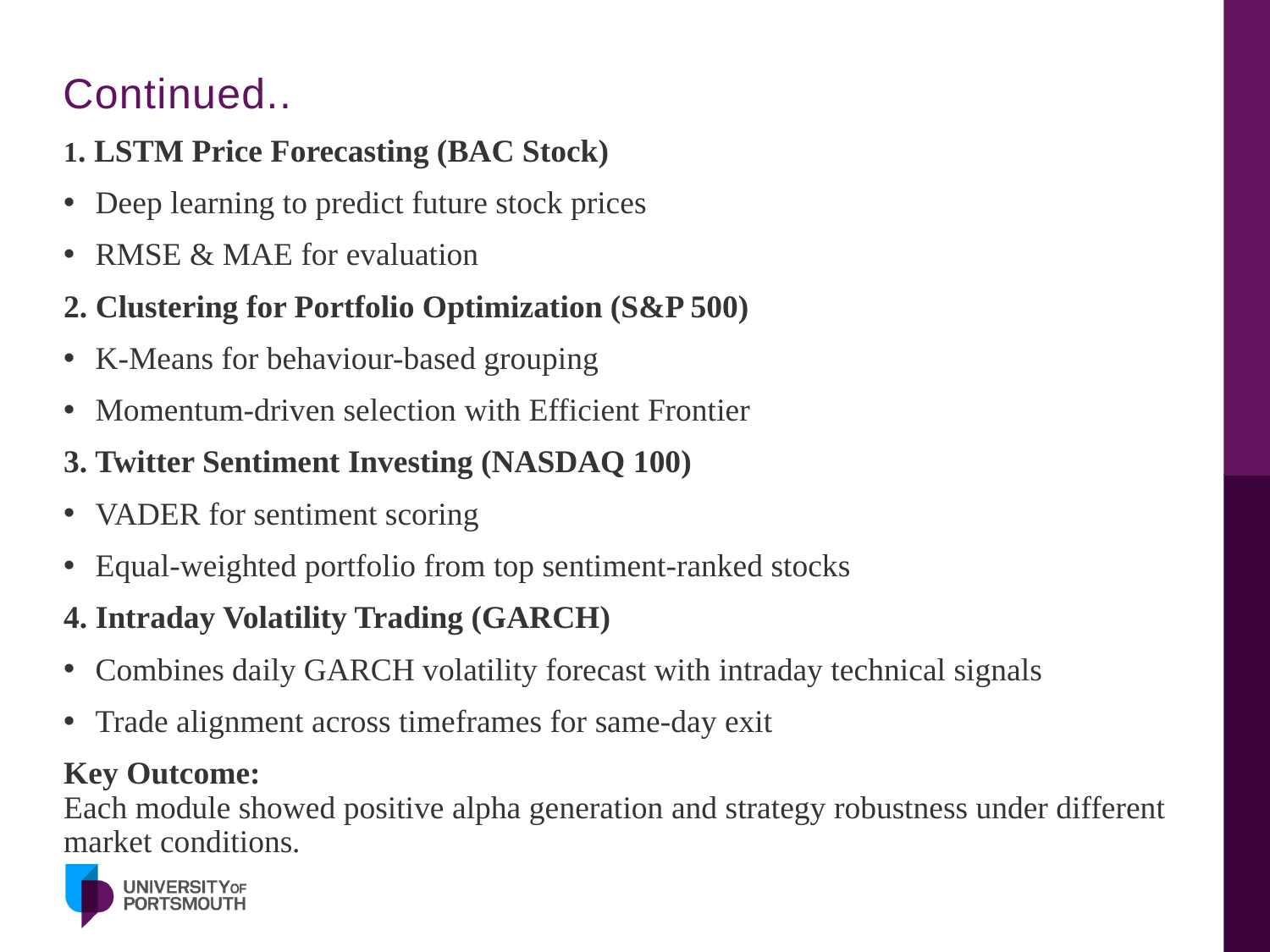

# Continued..
1. LSTM Price Forecasting (BAC Stock)
Deep learning to predict future stock prices
RMSE & MAE for evaluation
2. Clustering for Portfolio Optimization (S&P 500)
K-Means for behaviour-based grouping
Momentum-driven selection with Efficient Frontier
3. Twitter Sentiment Investing (NASDAQ 100)
VADER for sentiment scoring
Equal-weighted portfolio from top sentiment-ranked stocks
4. Intraday Volatility Trading (GARCH)
Combines daily GARCH volatility forecast with intraday technical signals
Trade alignment across timeframes for same-day exit
Key Outcome:
Each module showed positive alpha generation and strategy robustness under different market conditions.